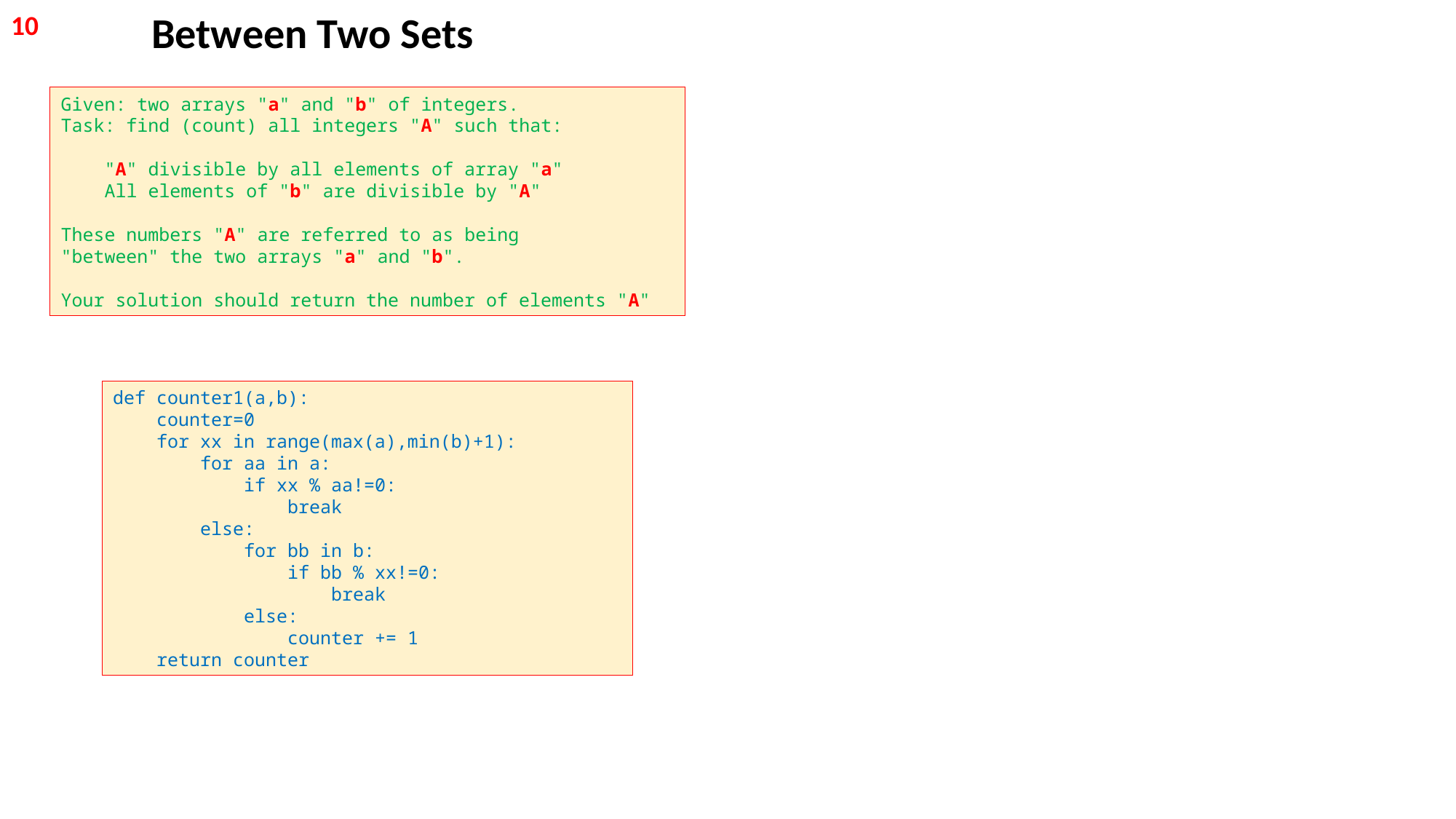

Between Two Sets
10
Given: two arrays "a" and "b" of integers.
Task: find (count) all integers "A" such that:

    "A" divisible by all elements of array "a"
    All elements of "b" are divisible by "A"

These numbers "A" are referred to as being
"between" the two arrays "a" and "b".

Your solution should return the number of elements "A"
def counter1(a,b):
    counter=0
    for xx in range(max(a),min(b)+1):
        for aa in a:
            if xx % aa!=0:
                break
        else:
            for bb in b:
                if bb % xx!=0:
                    break
            else:
                counter += 1
    return counter